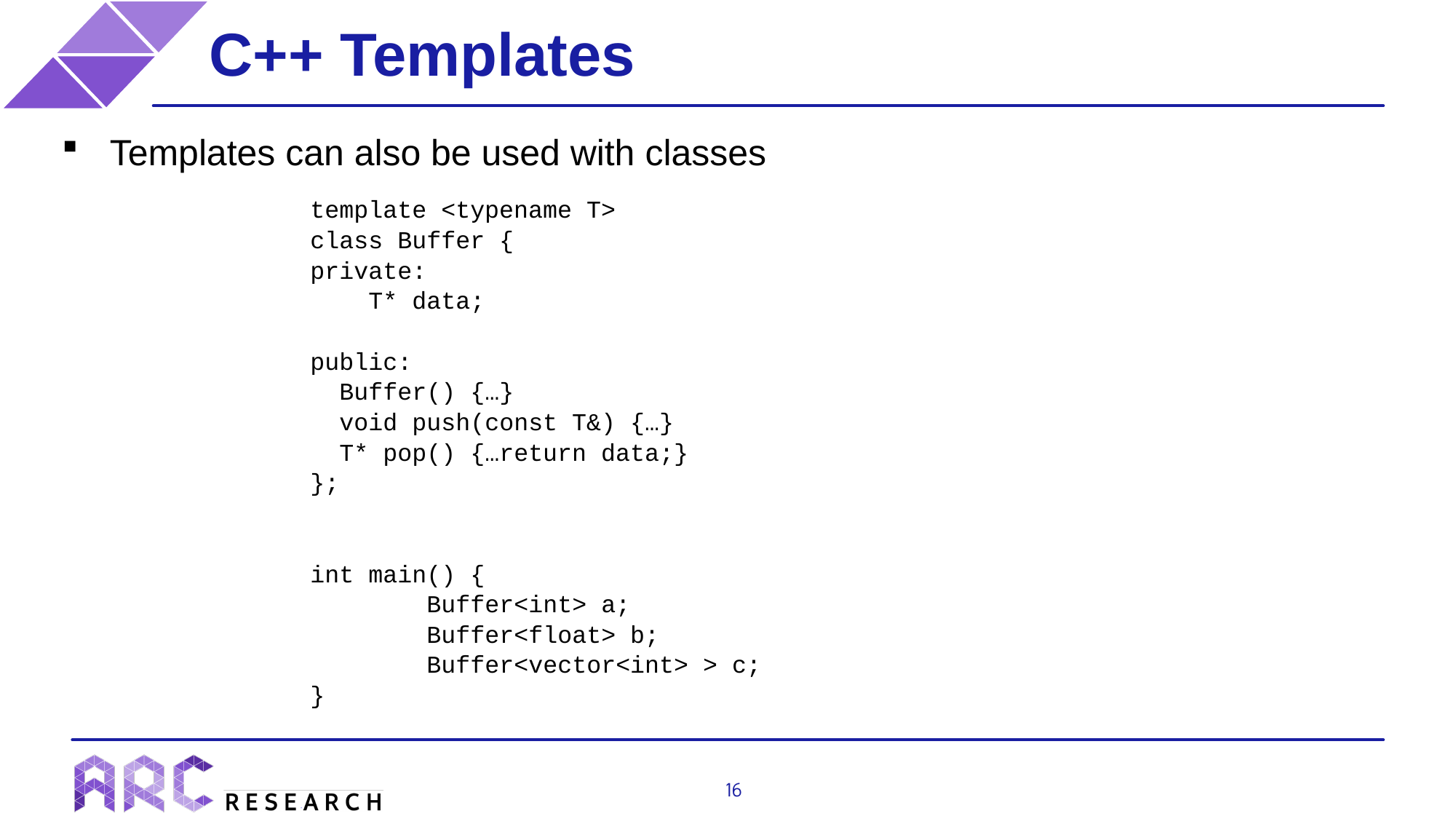

C++ Templates
Templates can also be used with classes

template <typename T>
class Buffer {
private:
    T* data;

public:
  Buffer() {…}
  void push(const T&) {…}
  T* pop() {…return data;}
};

int main() {
        Buffer<int> a;
        Buffer<float> b;
        Buffer<vector<int> > c;
}
16